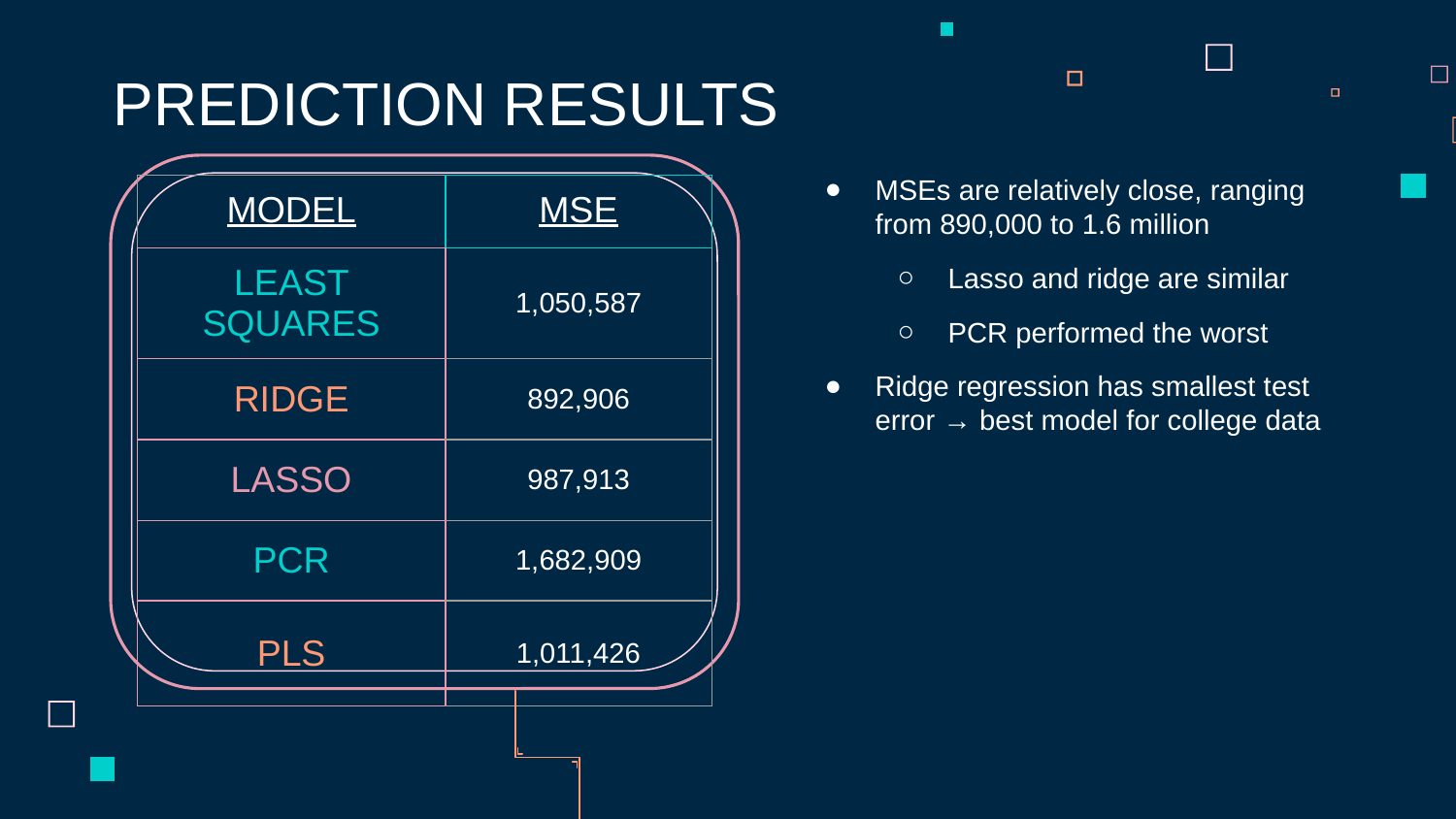

# PREDICTION RESULTS

MSEs are relatively close, ranging from 890,000 to 1.6 million
Lasso and ridge are similar
PCR performed the worst
Ridge regression has smallest test error → best model for college data

| MODEL | MSE |
| --- | --- |
| LEAST SQUARES | 1,050,587 |
| RIDGE | 892,906 |
| LASSO | 987,913 |
| PCR | 1,682,909 |
| PLS | 1,011,426 |